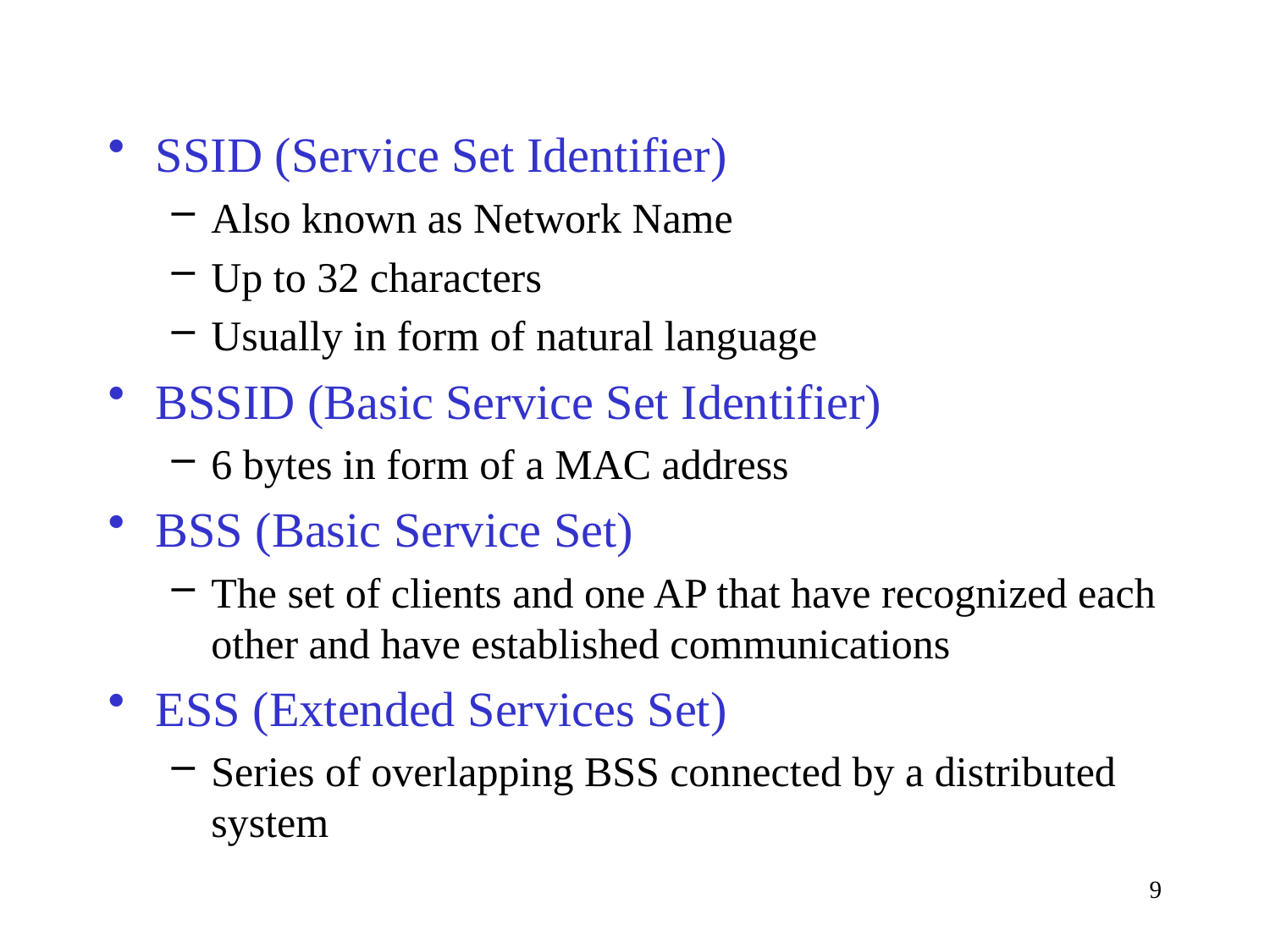

SSID (Service Set Identifier)
Also known as Network Name
Up to 32 characters
Usually in form of natural language
BSSID (Basic Service Set Identifier)
6 bytes in form of a MAC address
BSS (Basic Service Set)
The set of clients and one AP that have recognized each other and have established communications
ESS (Extended Services Set)
Series of overlapping BSS connected by a distributed system
9